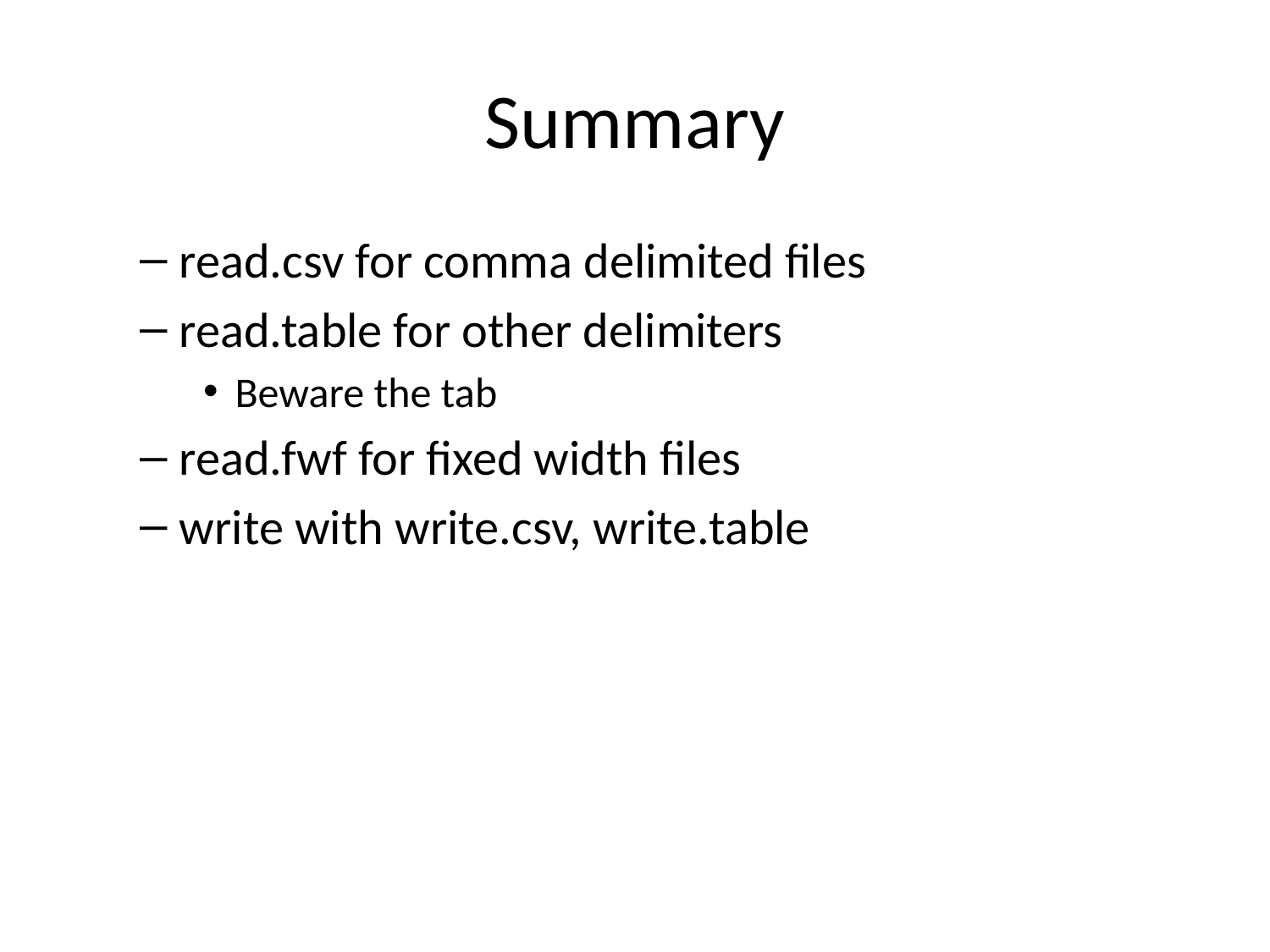

# Summary
read.csv for comma delimited files
read.table for other delimiters
Beware the tab
read.fwf for fixed width files
write with write.csv, write.table